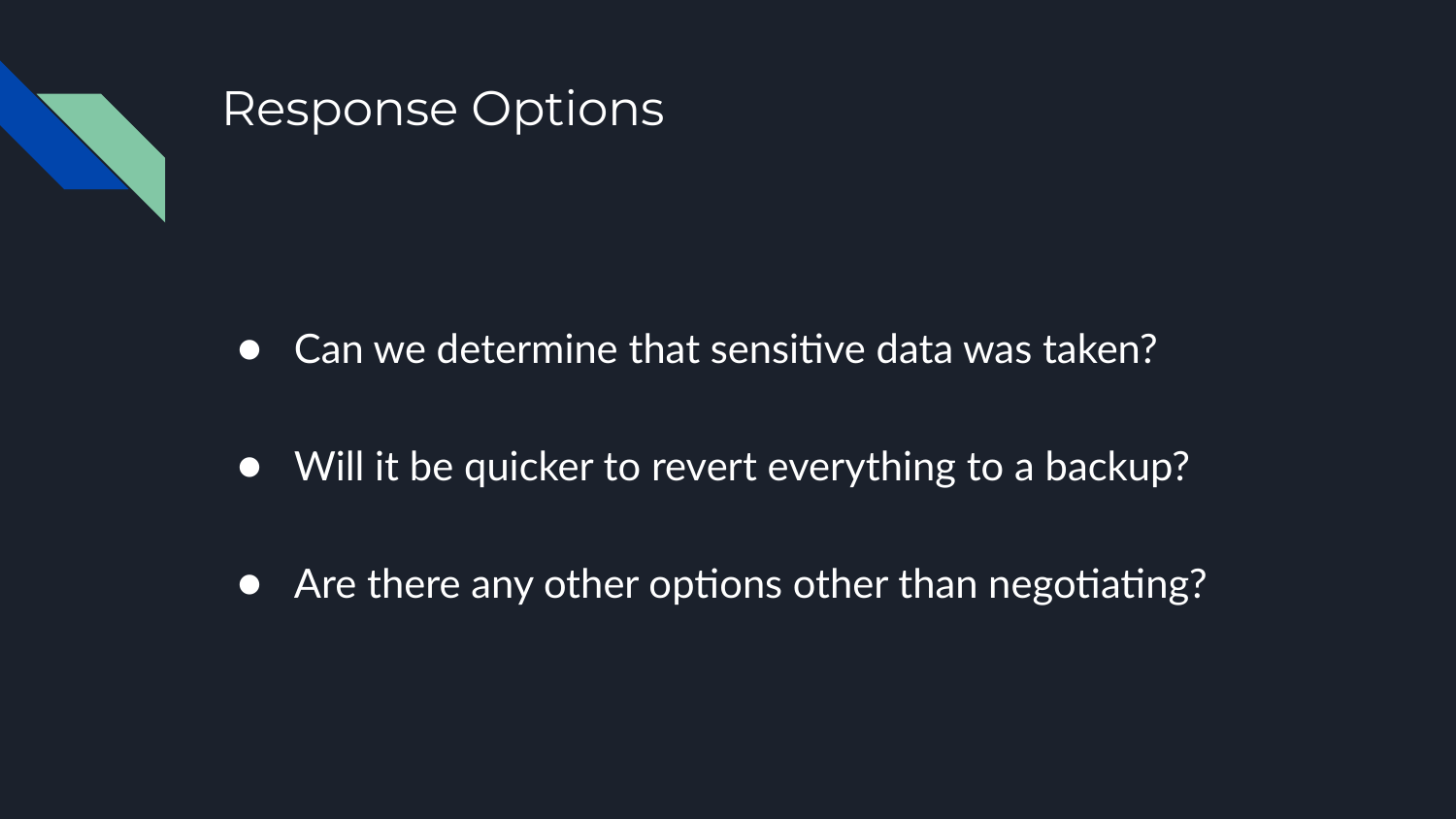

# Response Options
Can we determine that sensitive data was taken?
Will it be quicker to revert everything to a backup?
Are there any other options other than negotiating?